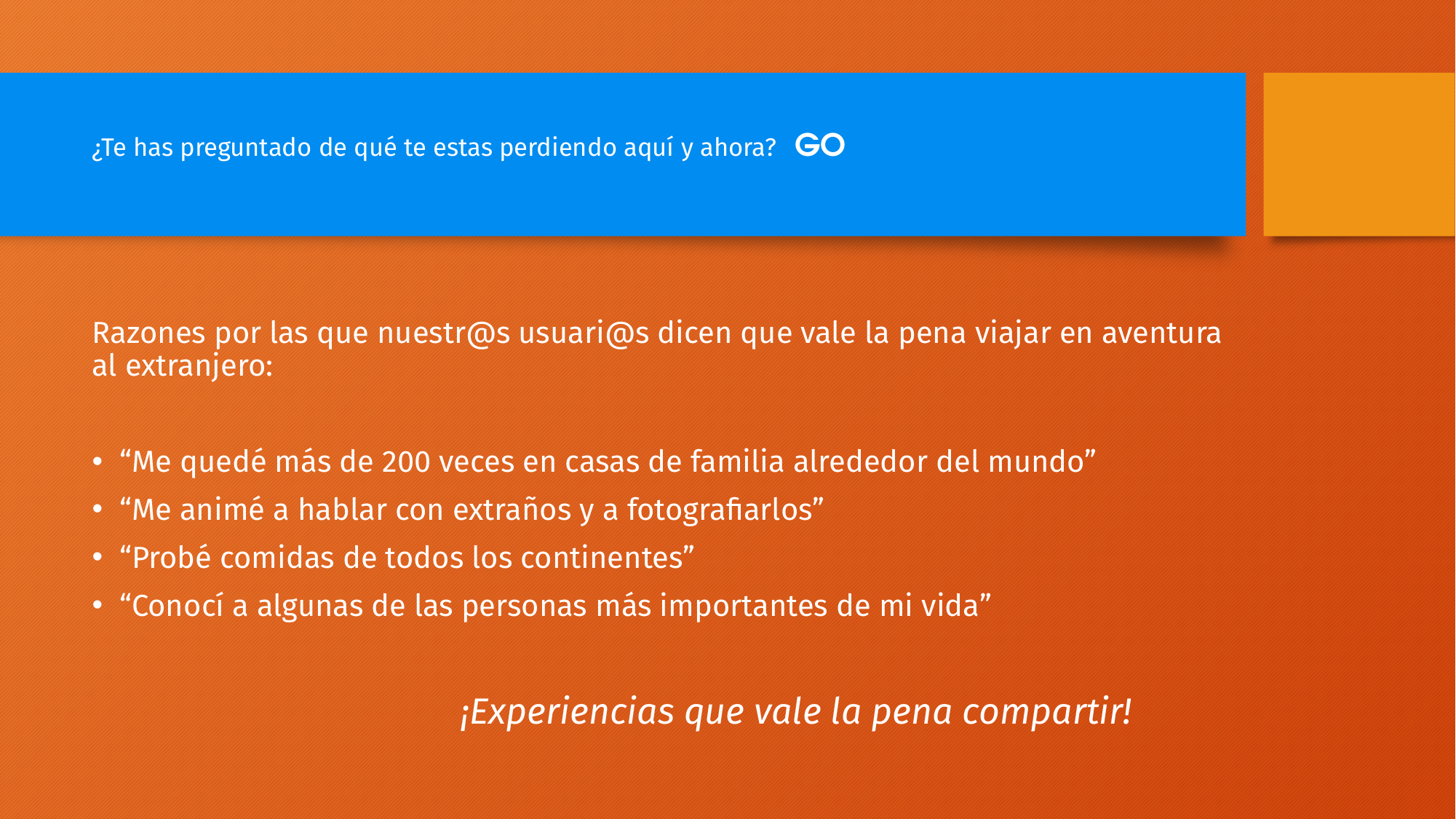

# ¿Te has preguntado de qué te estas perdiendo aquí y ahora? 						GO

Razones por las que nuestr@s usuari@s dicen que vale la pena viajar en aventura al extranjero:

“Me quedé más de 200 veces en casas de familia alrededor del mundo”
“Me animé a hablar con extraños y a fotografiarlos”
“Probé comidas de todos los continentes”
“Conocí a algunas de las personas más importantes de mi vida”

                                       ¡Experiencias que vale la pena compartir!